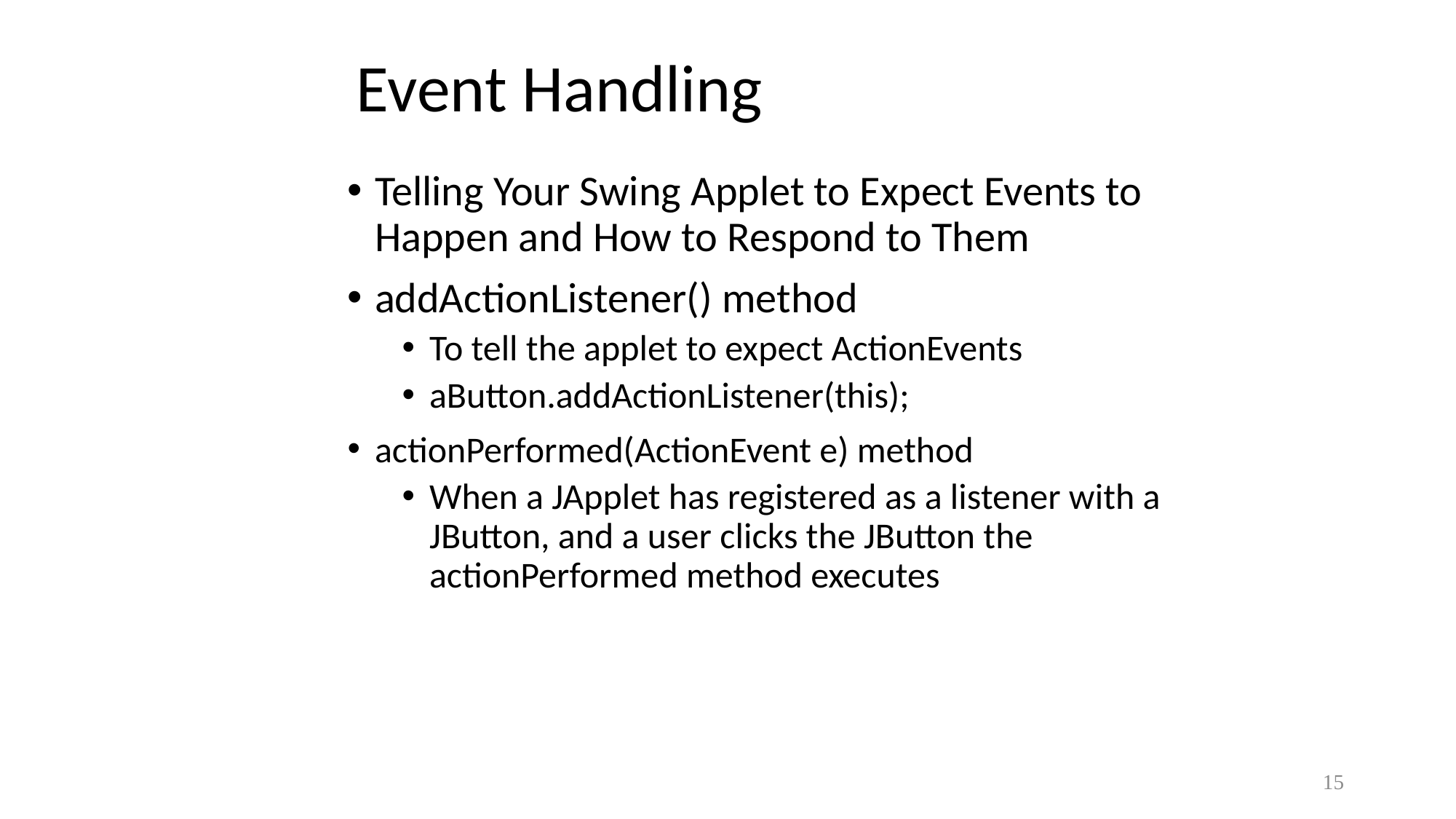

# Event Handling
Telling Your Swing Applet to Expect Events to Happen and How to Respond to Them
addActionListener() method
To tell the applet to expect ActionEvents
aButton.addActionListener(this);
actionPerformed(ActionEvent e) method
When a JApplet has registered as a listener with a JButton, and a user clicks the JButton the actionPerformed method executes
15